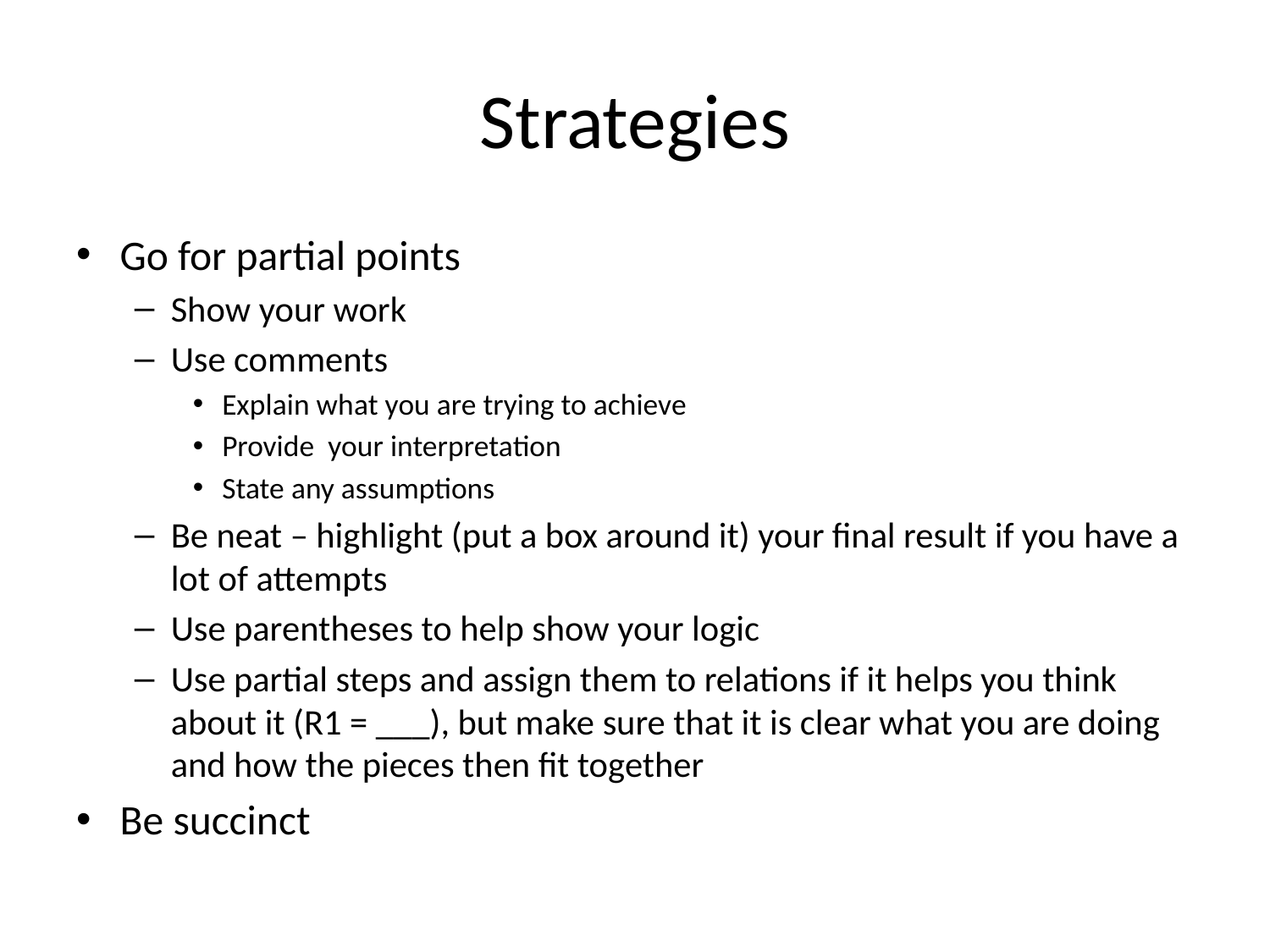

# Strategies
Go for partial points
Show your work
Use comments
Explain what you are trying to achieve
Provide  your interpretation
State any assumptions
Be neat – highlight (put a box around it) your final result if you have a lot of attempts
Use parentheses to help show your logic
Use partial steps and assign them to relations if it helps you think about it (R1 = ___), but make sure that it is clear what you are doing and how the pieces then fit together
Be succinct